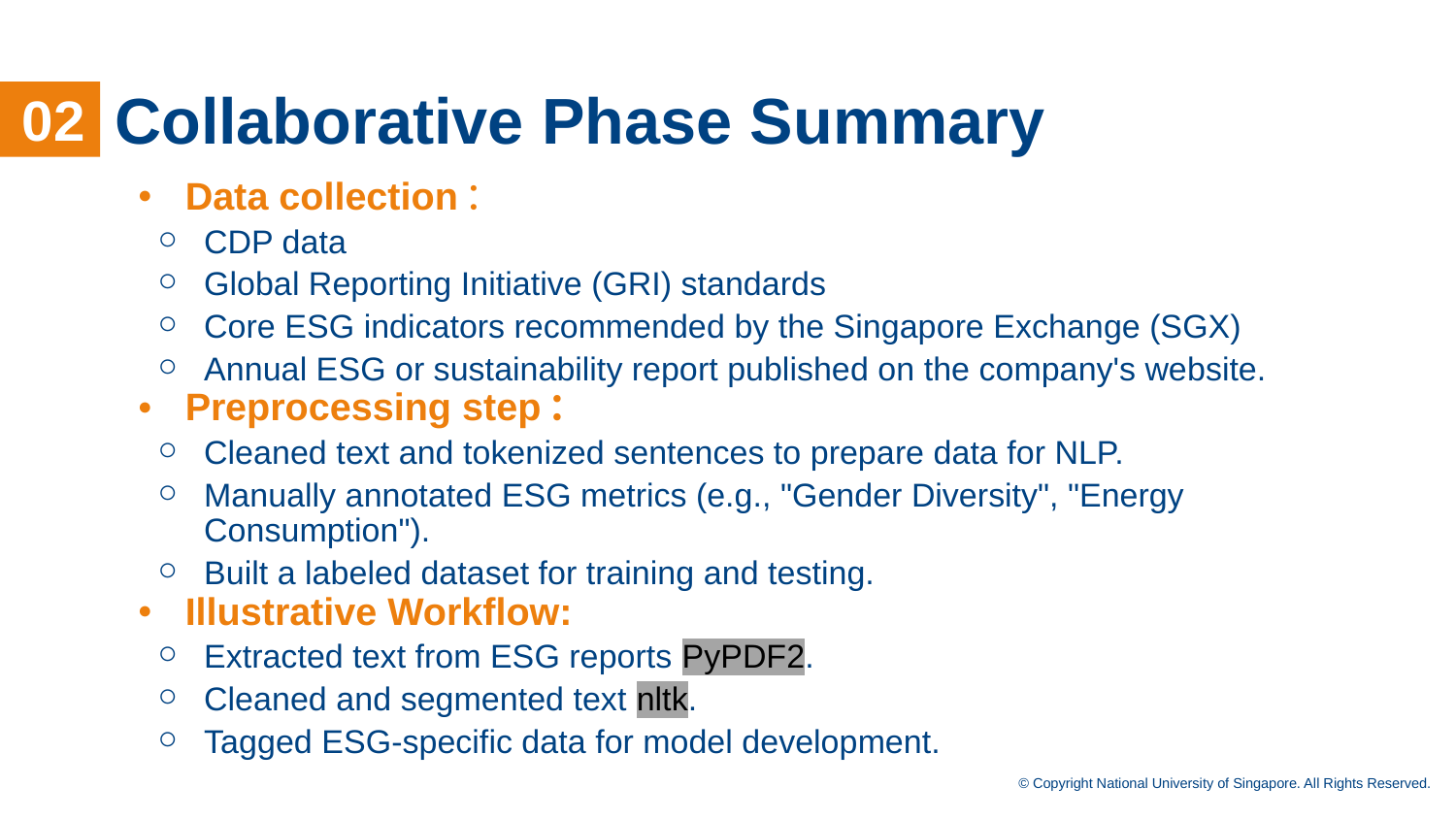

02
# Collaborative Phase Summary
Data collection：
CDP data
Global Reporting Initiative (GRI) standards
Core ESG indicators recommended by the Singapore Exchange (SGX)
Annual ESG or sustainability report published on the company's website.
Preprocessing step：
Cleaned text and tokenized sentences to prepare data for NLP.
Manually annotated ESG metrics (e.g., "Gender Diversity", "Energy Consumption").
Built a labeled dataset for training and testing.
Illustrative Workflow:
Extracted text from ESG reports PyPDF2.
Cleaned and segmented text nltk.
Tagged ESG-specific data for model development.